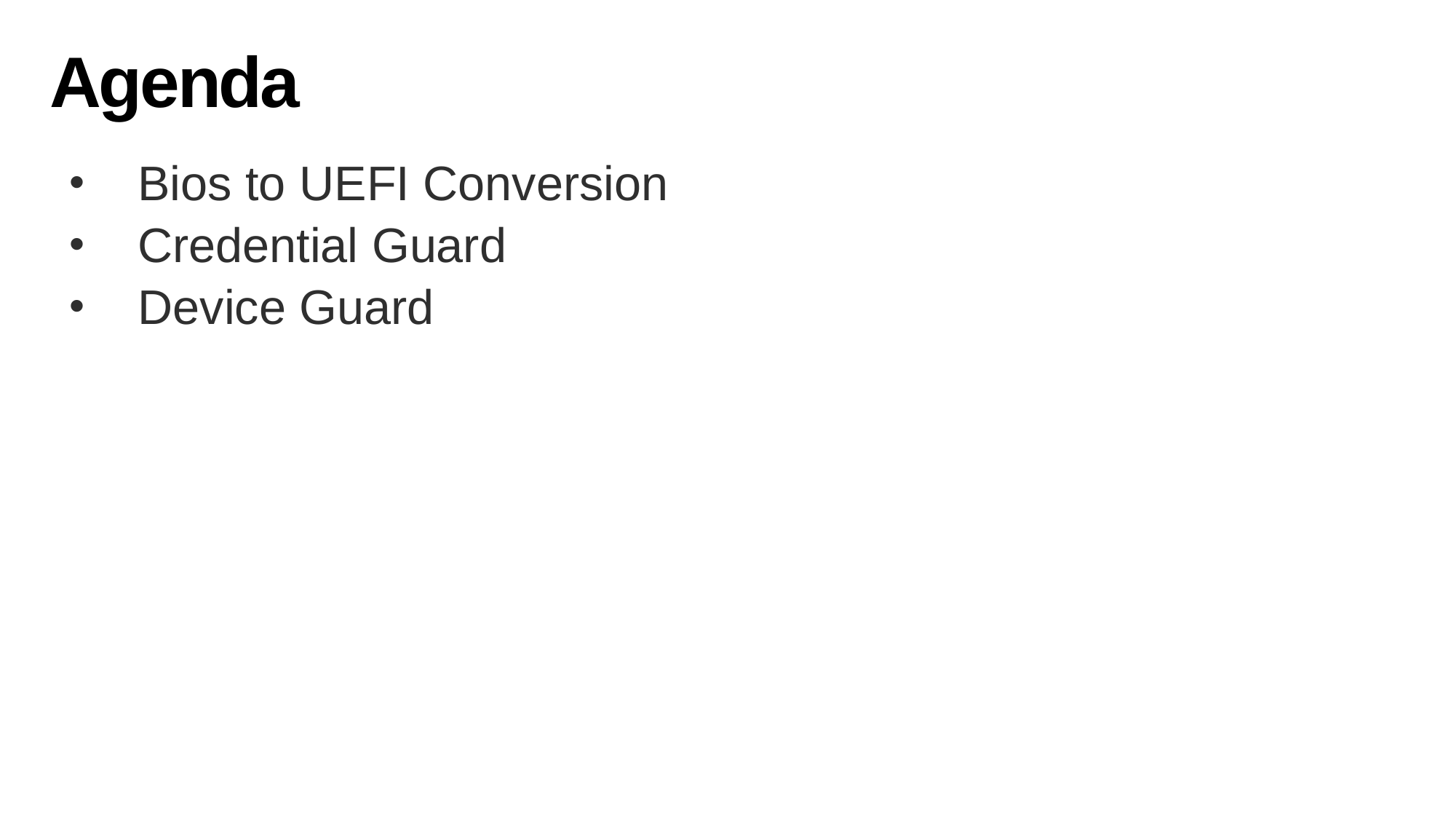

# Agenda
Bios to UEFI Conversion
Credential Guard
Device Guard